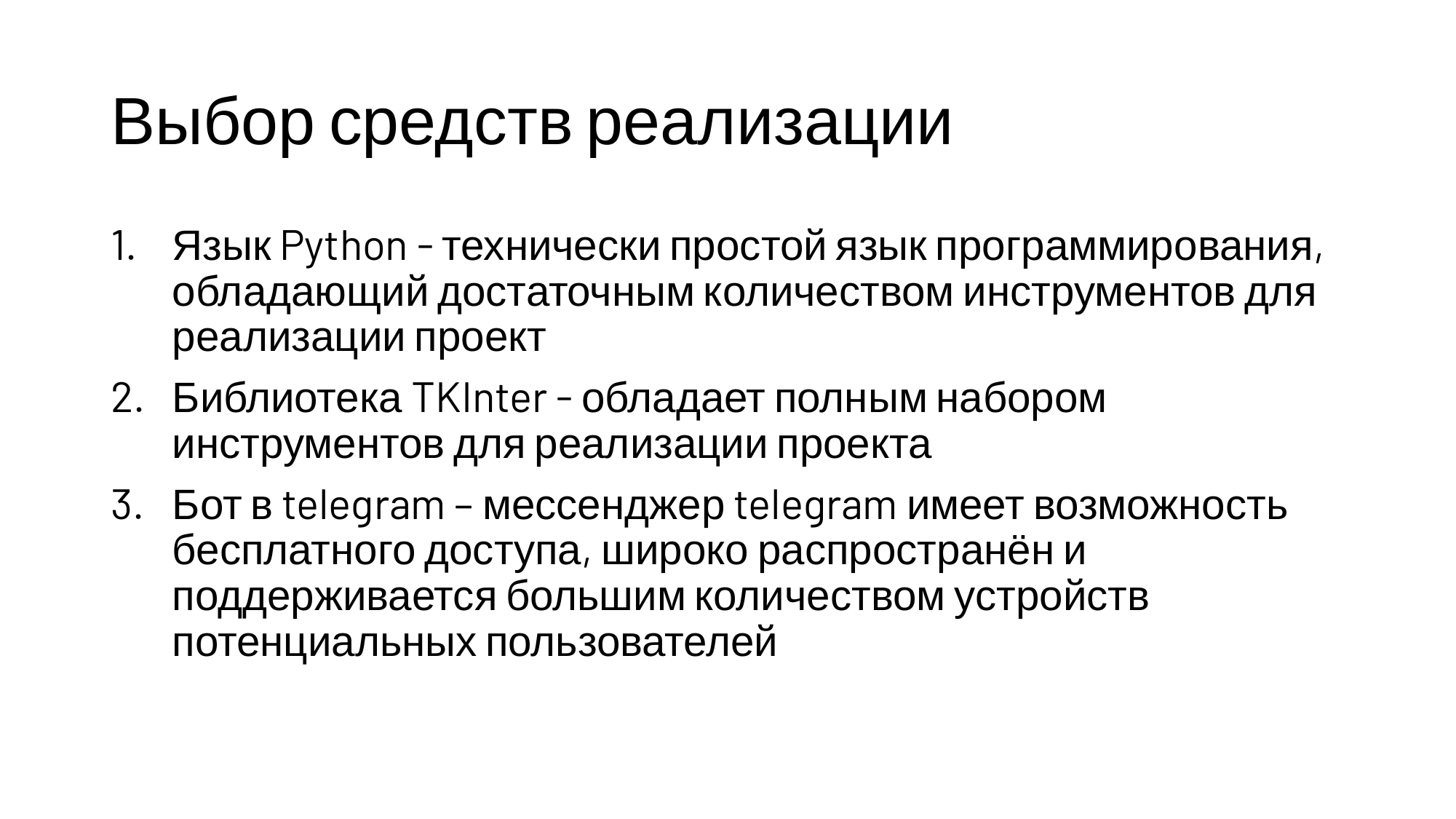

# Выбор средств реализации
Язык Python - технически простой язык программирования, обладающий достаточным количеством инструментов для реализации проект
Библиотека TKInter - обладает полным набором инструментов для реализации проекта
Бот в telegram – мессенджер telegram имеет возможность бесплатного доступа, широко распространён и поддерживается большим количеством устройств потенциальных пользователей